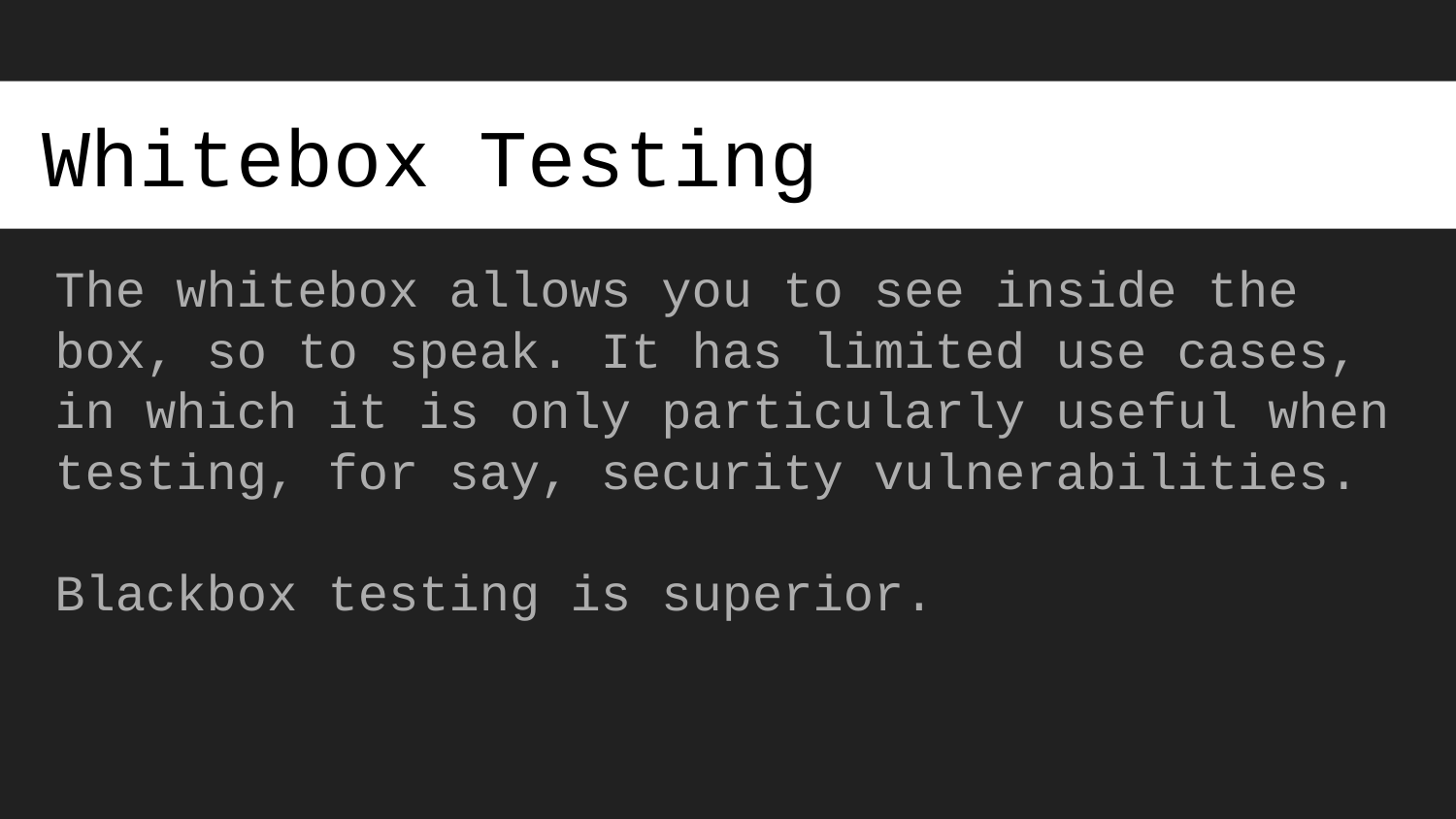

# Whitebox Testing
The whitebox allows you to see inside the box, so to speak. It has limited use cases, in which it is only particularly useful when testing, for say, security vulnerabilities.

Blackbox testing is superior.